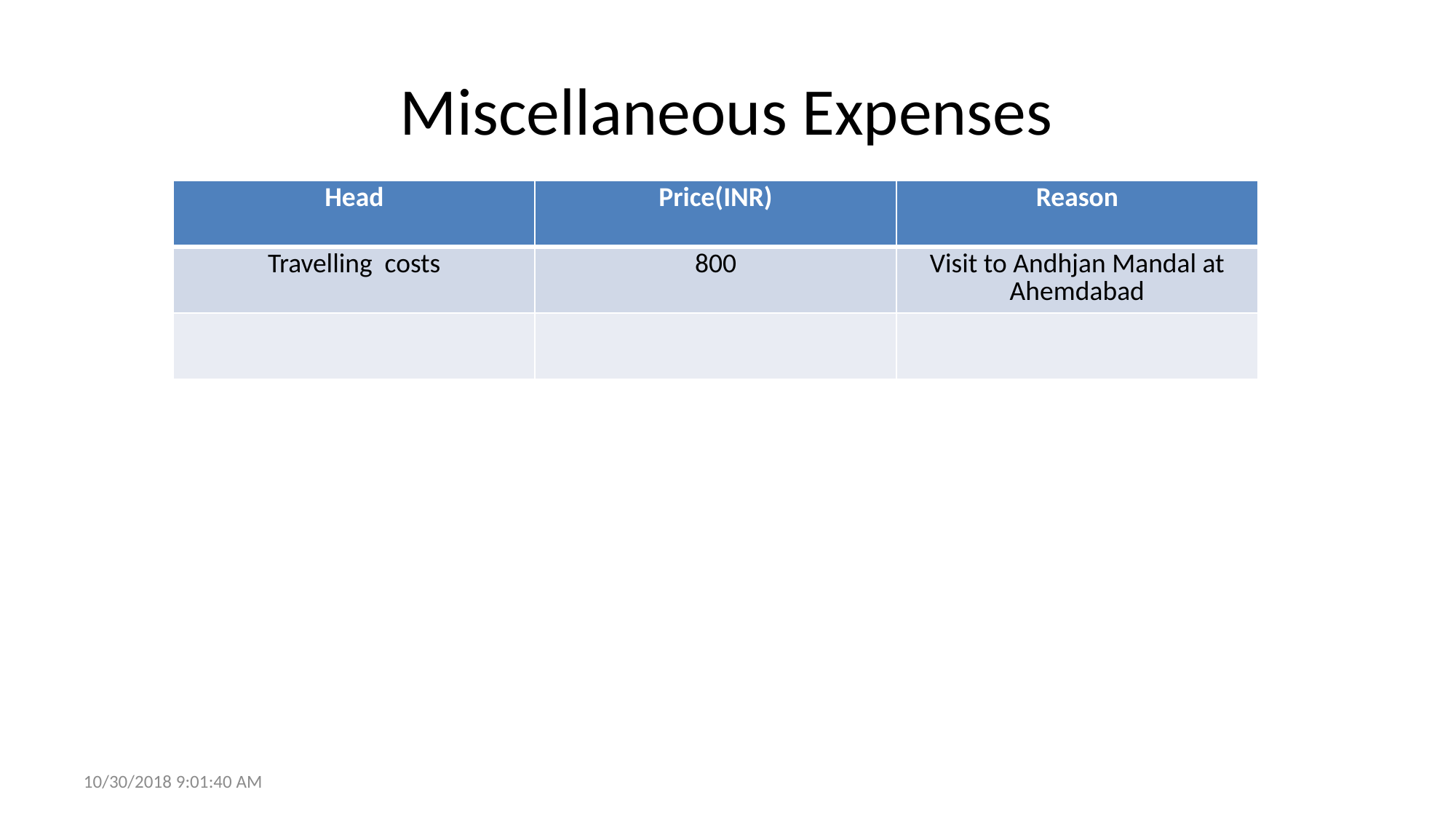

# Miscellaneous Expenses
| Head | Price(INR) | Reason |
| --- | --- | --- |
| Travelling costs | 800 | Visit to Andhjan Mandal at Ahemdabad |
|  |  |  |
10/30/2018 9:01:40 AM